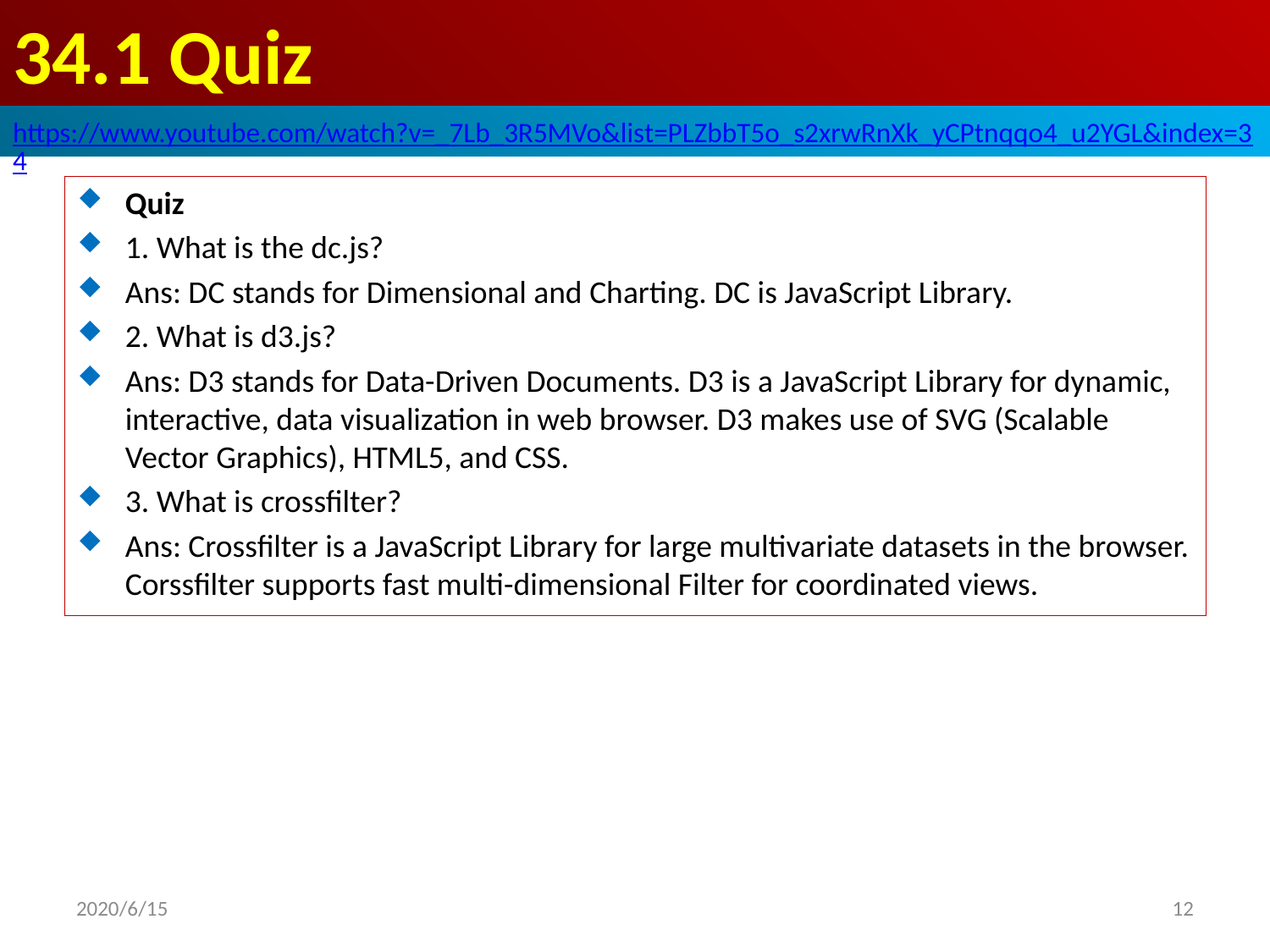

# 34.1 Quiz
https://www.youtube.com/watch?v=_7Lb_3R5MVo&list=PLZbbT5o_s2xrwRnXk_yCPtnqqo4_u2YGL&index=34
Quiz
1. What is the dc.js?
Ans: DC stands for Dimensional and Charting. DC is JavaScript Library.
2. What is d3.js?
Ans: D3 stands for Data-Driven Documents. D3 is a JavaScript Library for dynamic, interactive, data visualization in web browser. D3 makes use of SVG (Scalable Vector Graphics), HTML5, and CSS.
3. What is crossfilter?
Ans: Crossfilter is a JavaScript Library for large multivariate datasets in the browser. Corssfilter supports fast multi-dimensional Filter for coordinated views.

2020/6/15
12